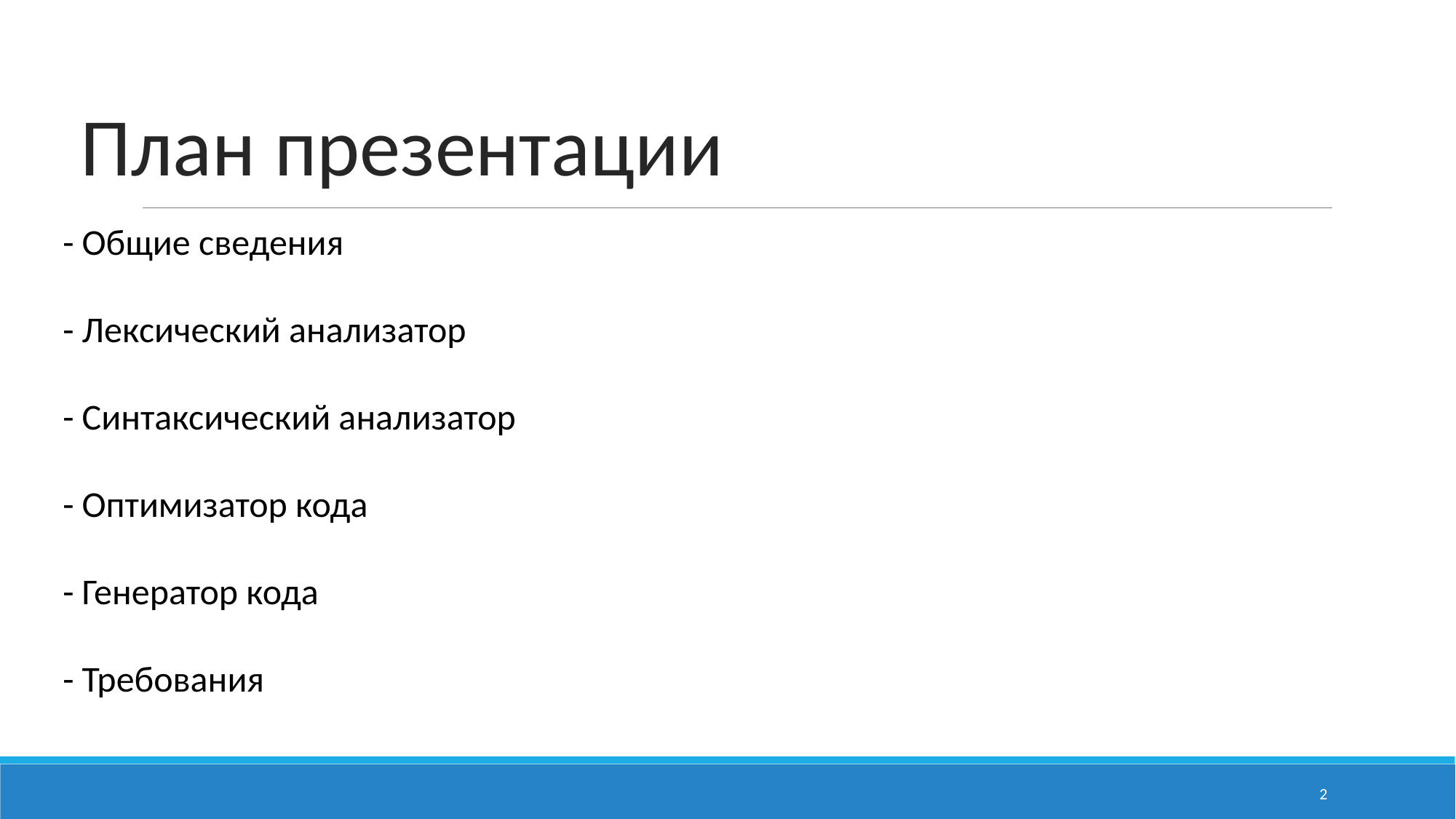

План презентации
- Общие сведения

- Лексический анализатор

- Синтаксический анализатор

- Оптимизатор кода

- Генератор кода

- Требования
2